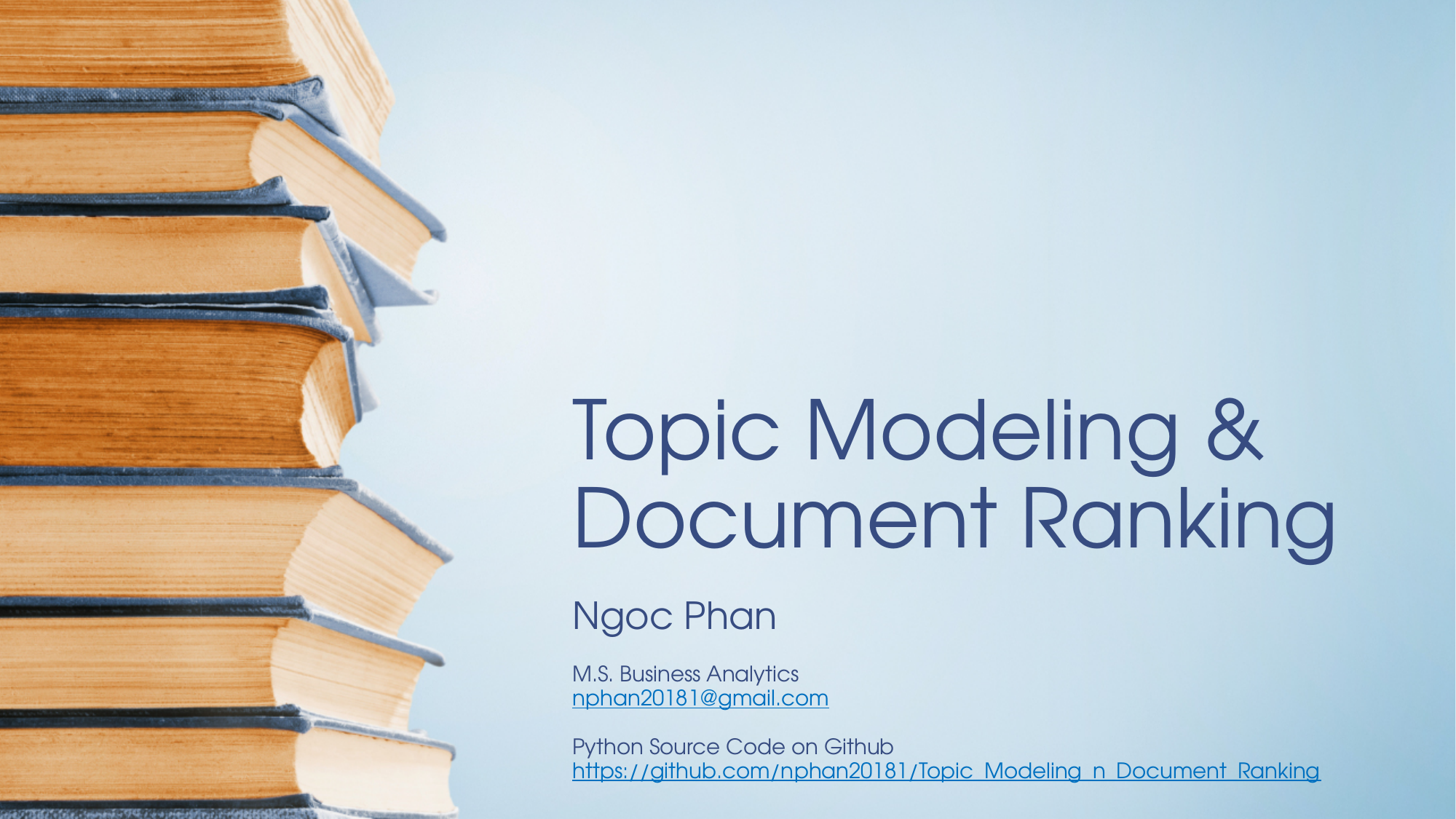

# Topic Modeling & Document Ranking
Ngoc Phan

M.S. Business Analytics
nphan20181@gmail.com

Python Source Code on Github
https://github.com/nphan20181/Topic_Modeling_n_Document_Ranking